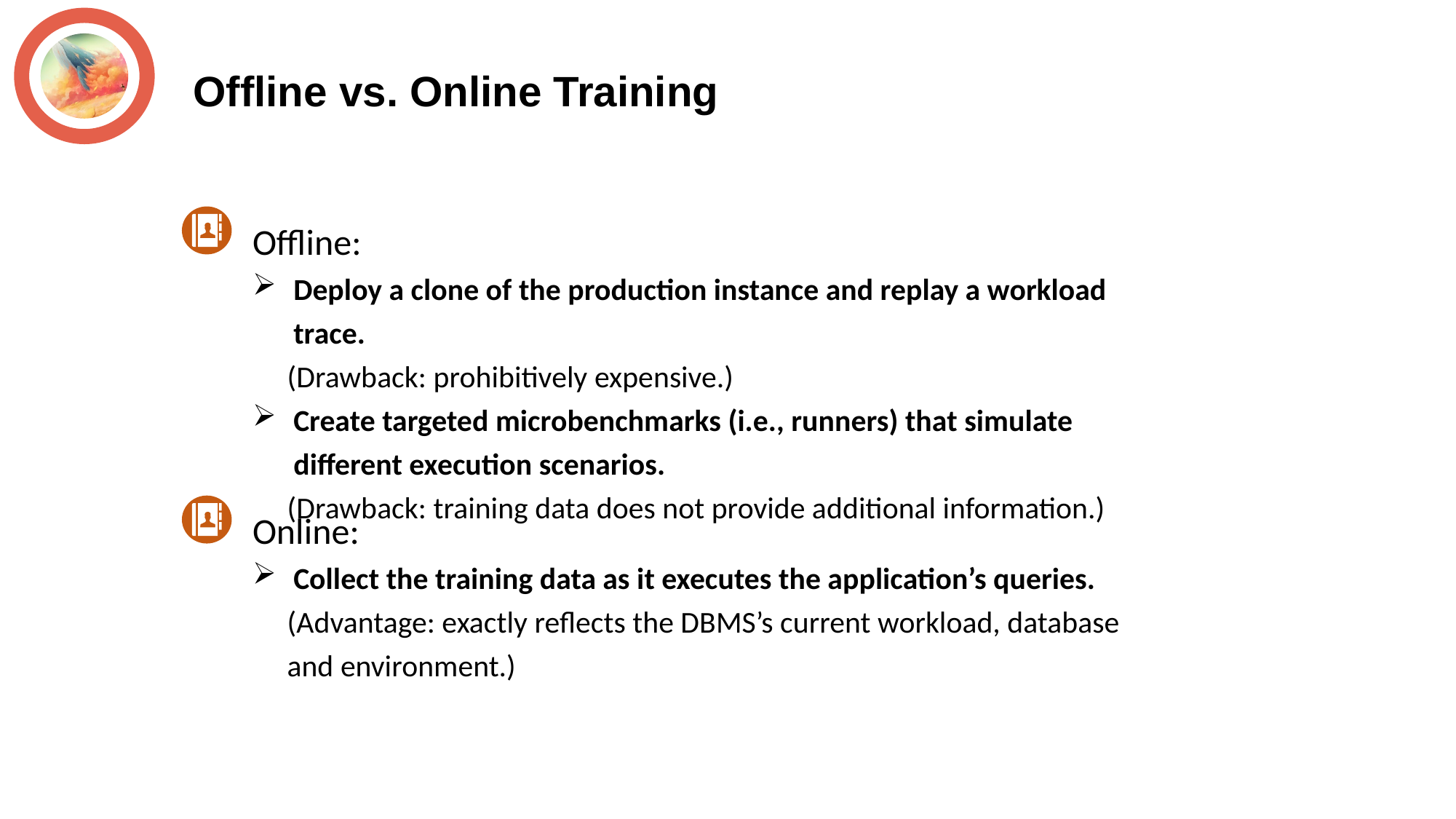

Offline vs. Online Training
Offline:
Deploy a clone of the production instance and replay a workload trace.
     (Drawback: prohibitively expensive.)
Create targeted microbenchmarks (i.e., runners) that simulate different execution scenarios.
     (Drawback: training data does not provide additional information.)

Online:
Collect the training data as it executes the application’s queries.
     (Advantage: exactly reflects the DBMS’s current workload, database
     and environment.)